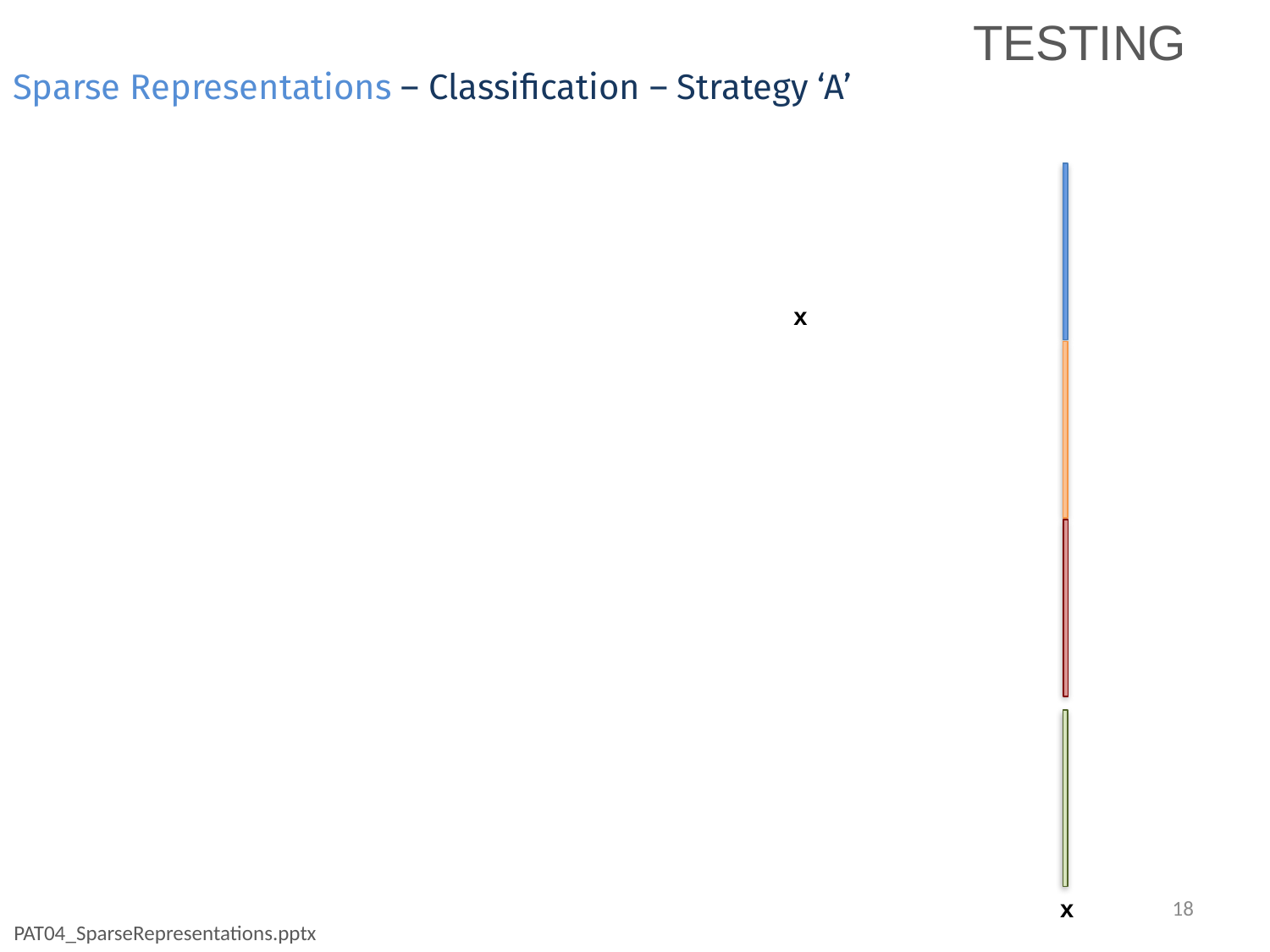

Sparse Representations – Classification – Strategy ‘A’
TESTING
x

18
x
PAT04_SparseRepresentations.pptx